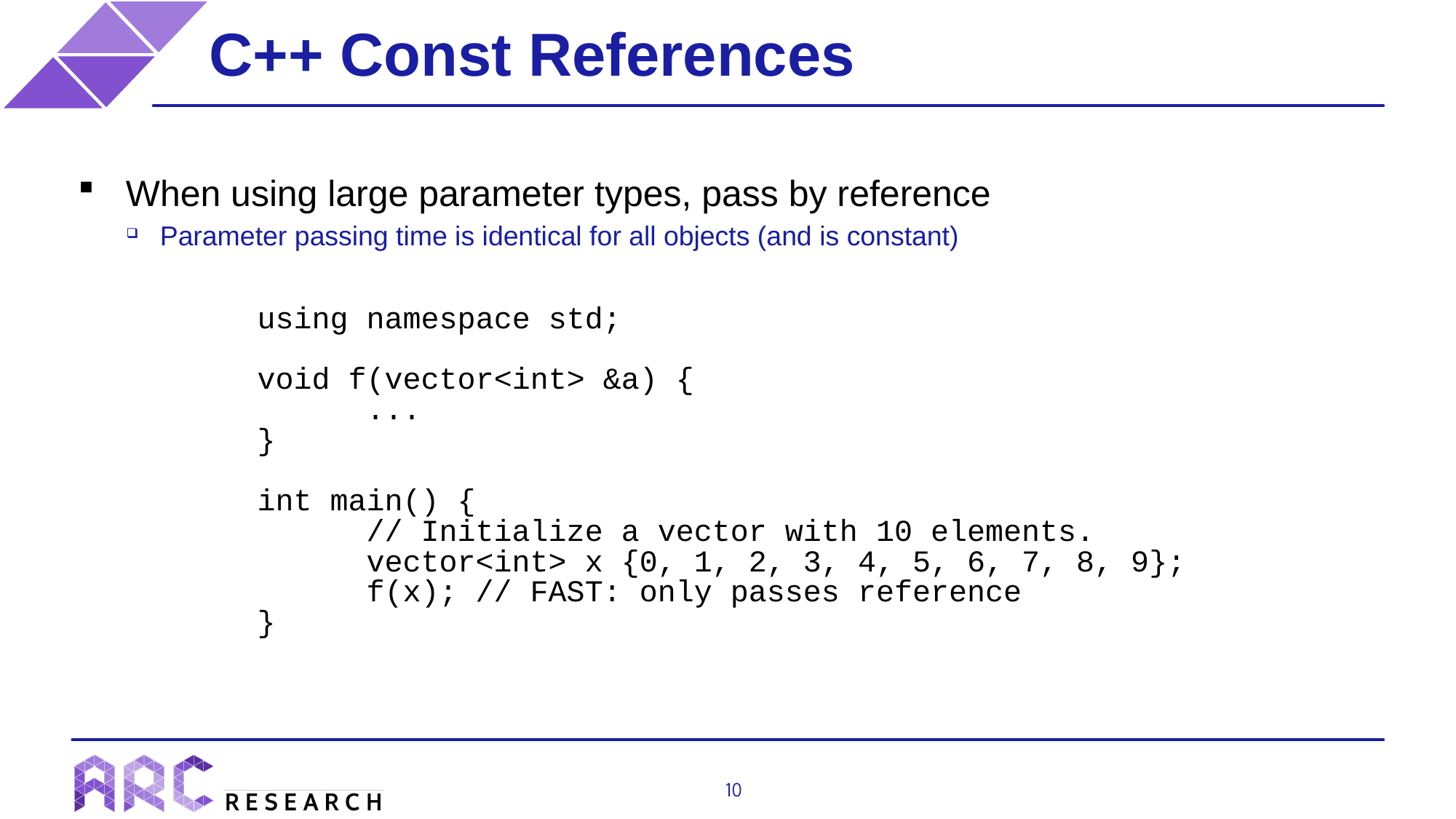

C++ Const References
When using large parameter types, pass by reference
Parameter passing time is identical for all objects (and is constant)

using namespace std;

void f(vector<int> &a) {
	...
}

int main() {
	// Initialize a vector with 10 elements.
	vector<int> x {0, 1, 2, 3, 4, 5, 6, 7, 8, 9};
	f(x); // FAST: only passes reference
}
10